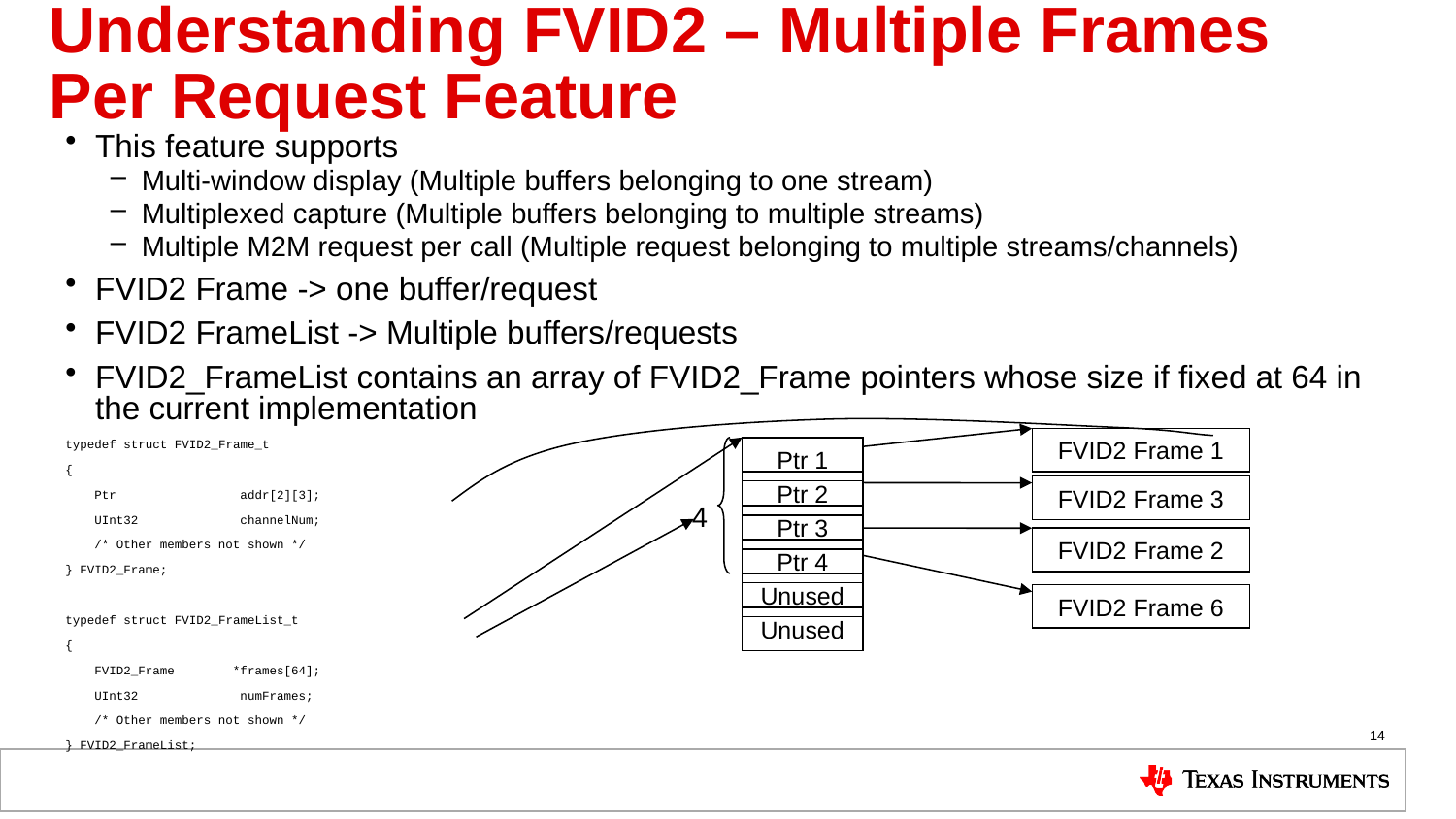

# Understanding FVID2 – Multiple Frames Per Request Feature
This feature supports
Multi-window display (Multiple buffers belonging to one stream)
Multiplexed capture (Multiple buffers belonging to multiple streams)
Multiple M2M request per call (Multiple request belonging to multiple streams/channels)
FVID2 Frame -> one buffer/request
FVID2 FrameList -> Multiple buffers/requests
FVID2_FrameList contains an array of FVID2_Frame pointers whose size if fixed at 64 in the current implementation
typedef struct FVID2_Frame_t
{
    Ptr                 addr[2][3];
    UInt32              channelNum;
    /* Other members not shown */
} FVID2_Frame;

typedef struct FVID2_FrameList_t
{
    FVID2_Frame        *frames[64];
    UInt32              numFrames;
    /* Other members not shown */
} FVID2_FrameList;

FVID2 Frame 1

Ptr 1
Ptr 2
FVID2 Frame 3

4
Ptr 3

FVID2 Frame 2
Ptr 4

FVID2 Frame 6
Unused
Unused
14